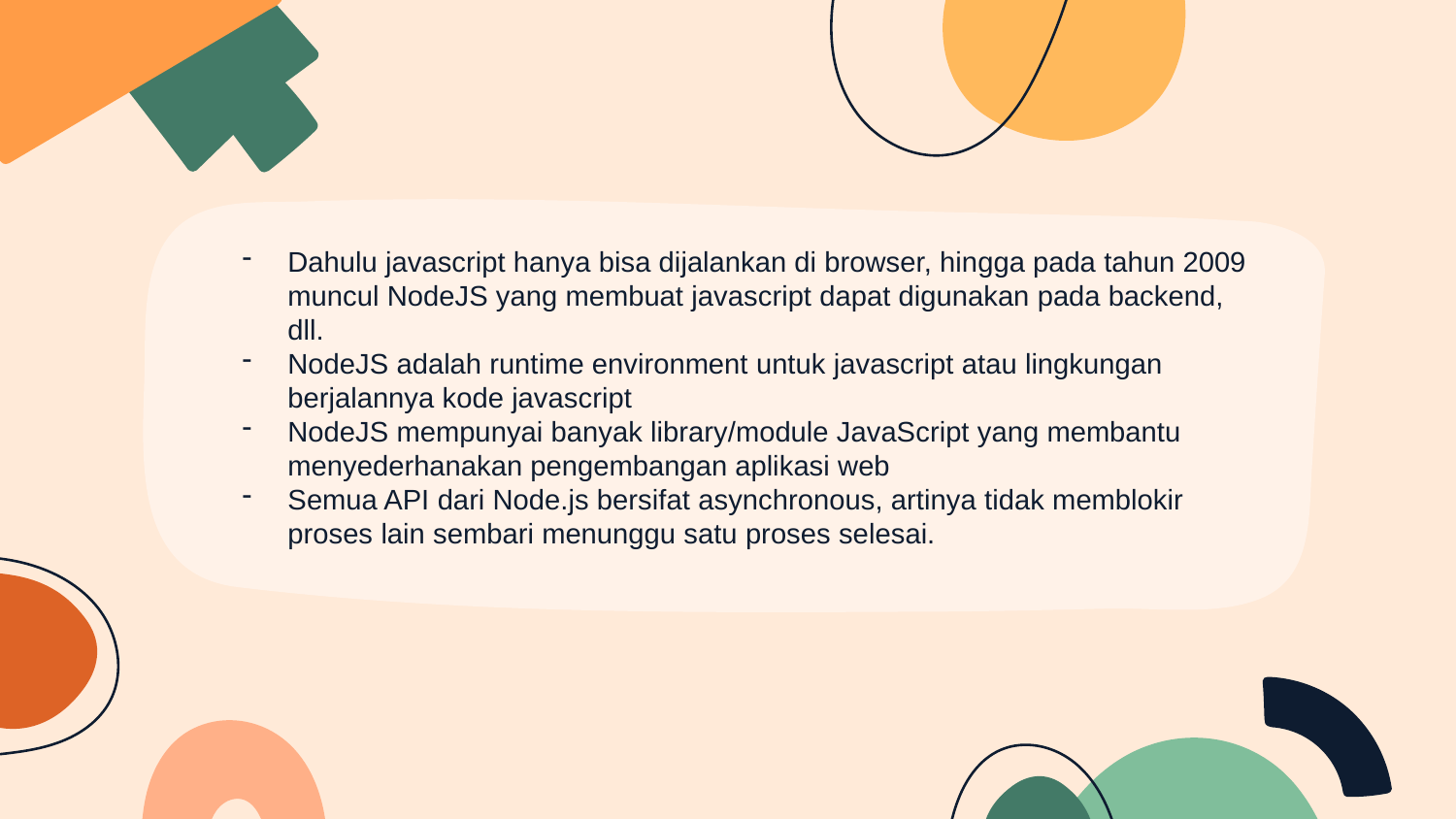

Dahulu javascript hanya bisa dijalankan di browser, hingga pada tahun 2009 muncul NodeJS yang membuat javascript dapat digunakan pada backend, dll.
NodeJS adalah runtime environment untuk javascript atau lingkungan berjalannya kode javascript
NodeJS mempunyai banyak library/module JavaScript yang membantu menyederhanakan pengembangan aplikasi web
Semua API dari Node.js bersifat asynchronous, artinya tidak memblokir proses lain sembari menunggu satu proses selesai.